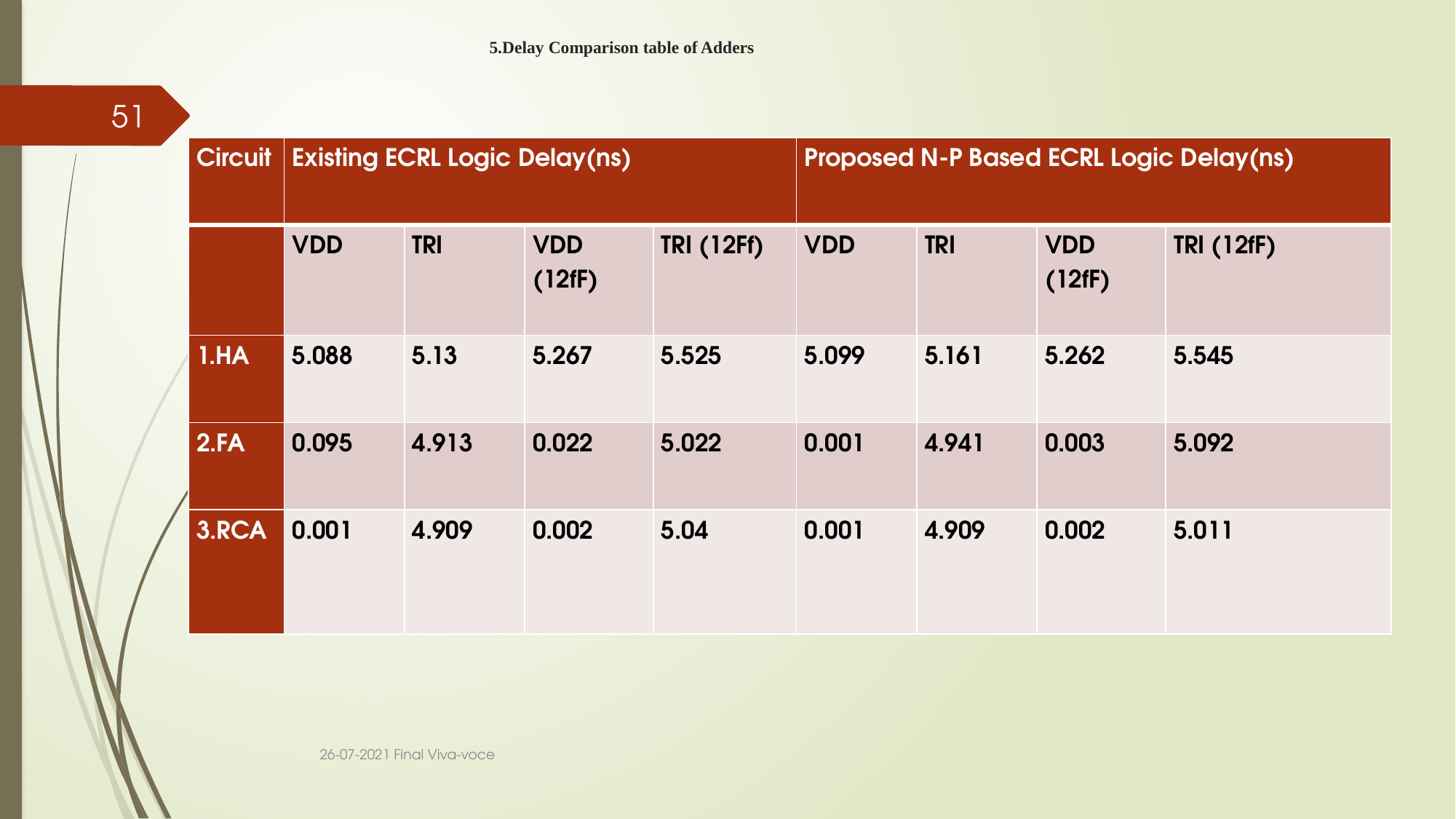

# 5.Delay Comparison table of Adders
51
| Circuit | Existing ECRL Logic Delay(ns) |  |  |  | Proposed N-P Based ECRL Logic Delay(ns) |  |  |  |
| --- | --- | --- | --- | --- | --- | --- | --- | --- |
|  | VDD | TRI | VDD (12fF) | TRI (12Ff) | VDD | TRI | VDD (12fF) | TRI (12fF) |
| 1.HA | 5.088 | 5.13 | 5.267 | 5.525 | 5.099 | 5.161 | 5.262 | 5.545 |
| 2.FA | 0.095 | 4.913 | 0.022 | 5.022 | 0.001 | 4.941 | 0.003 | 5.092 |
| 3.RCA | 0.001 | 4.909 | 0.002 | 5.04 | 0.001 | 4.909 | 0.002 | 5.011 |
26-07-2021 Final Viva-voce